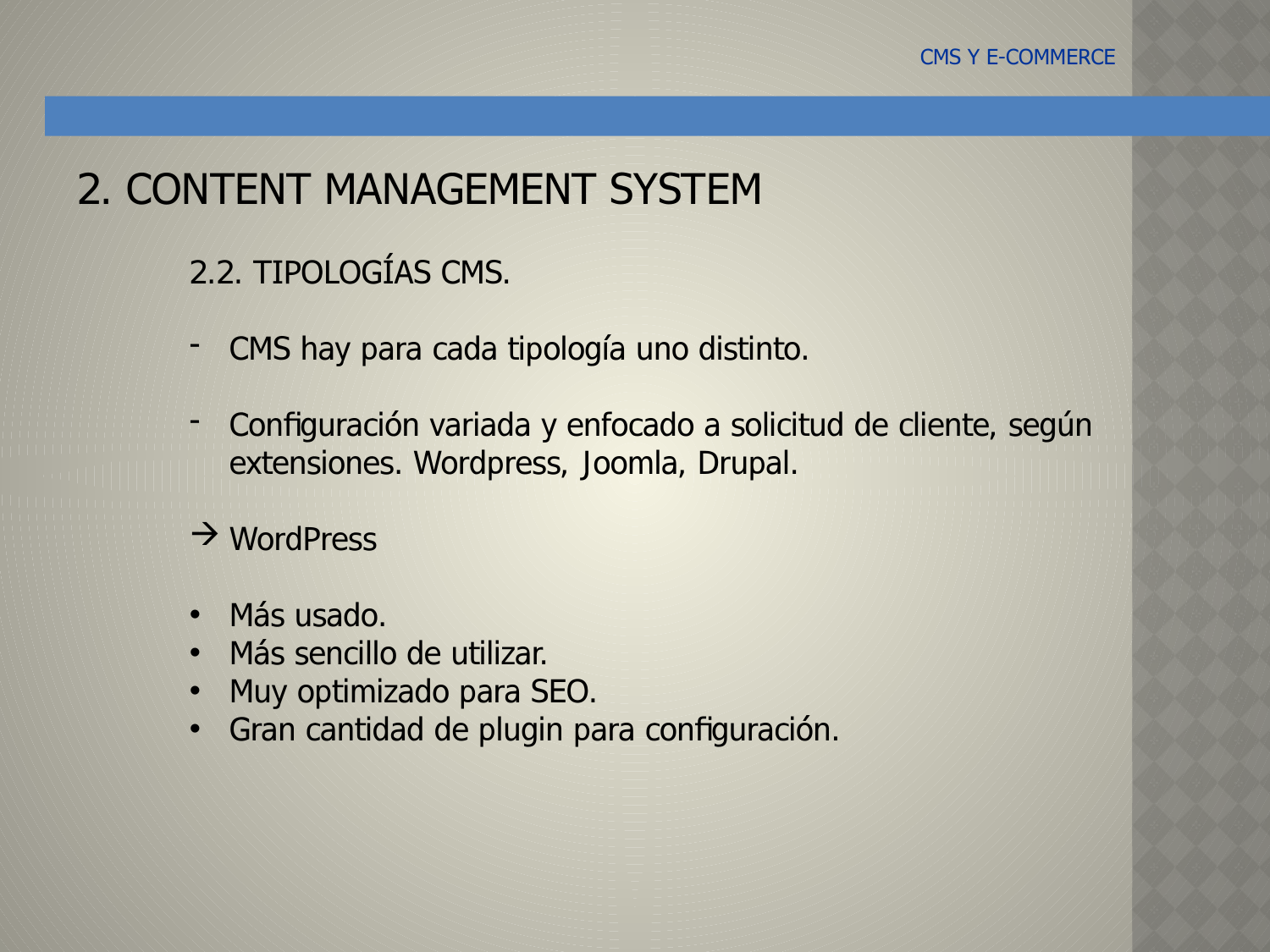

CMS Y E-COMMERCE

2. CONTENT MANAGEMENT SYSTEM
2.2. TIPOLOGÍAS CMS.

CMS hay para cada tipología uno distinto.

Configuración variada y enfocado a solicitud de cliente, según extensiones. Wordpress, Joomla, Drupal.

WordPress

Más usado.
Más sencillo de utilizar.
Muy optimizado para SEO.
Gran cantidad de plugin para configuración.